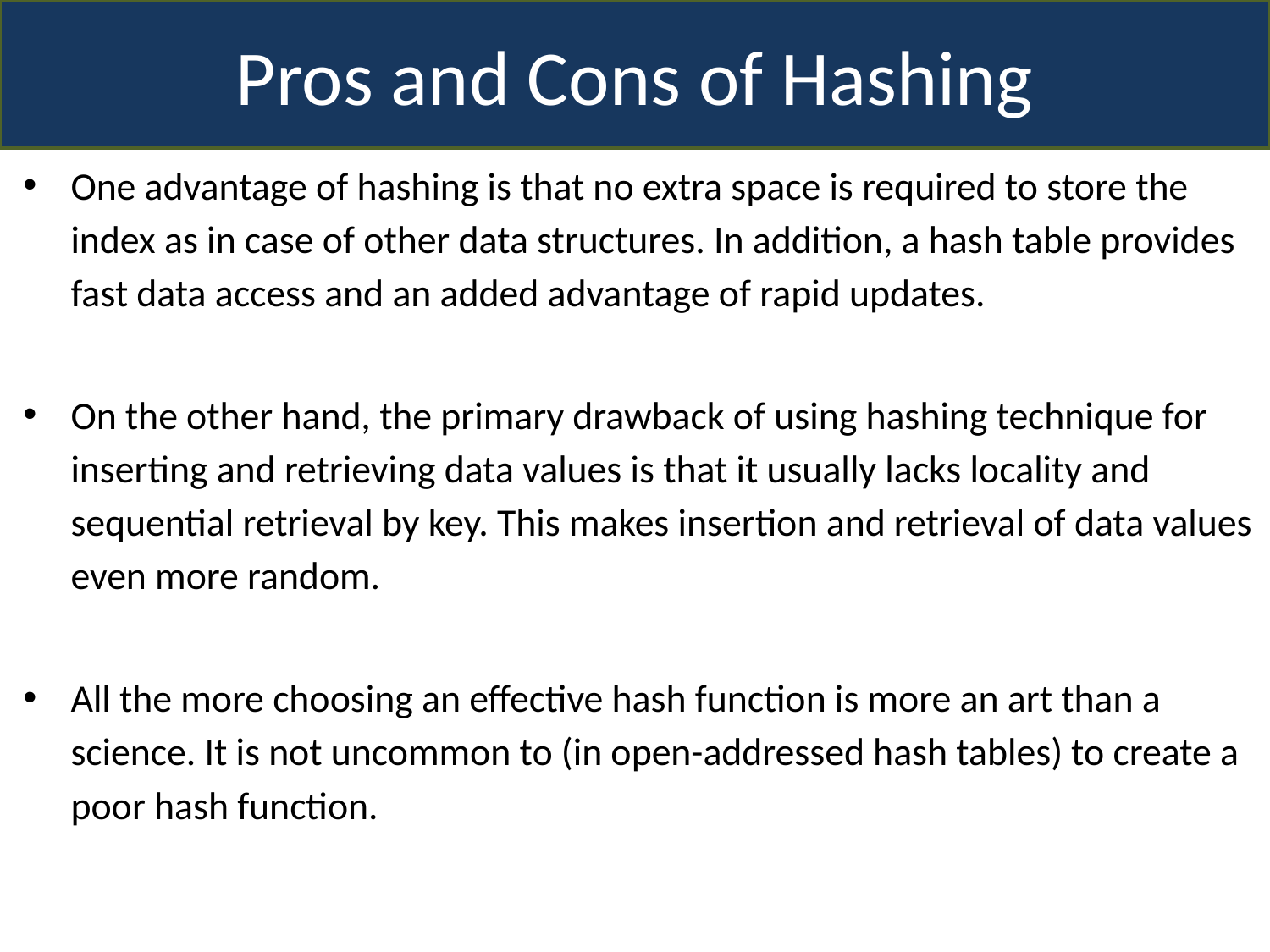

Pros and Cons of Hashing
One advantage of hashing is that no extra space is required to store the index as in case of other data structures. In addition, a hash table provides fast data access and an added advantage of rapid updates.

On the other hand, the primary drawback of using hashing technique for inserting and retrieving data values is that it usually lacks locality and sequential retrieval by key. This makes insertion and retrieval of data values even more random.

All the more choosing an effective hash function is more an art than a science. It is not uncommon to (in open-addressed hash tables) to create a poor hash function.